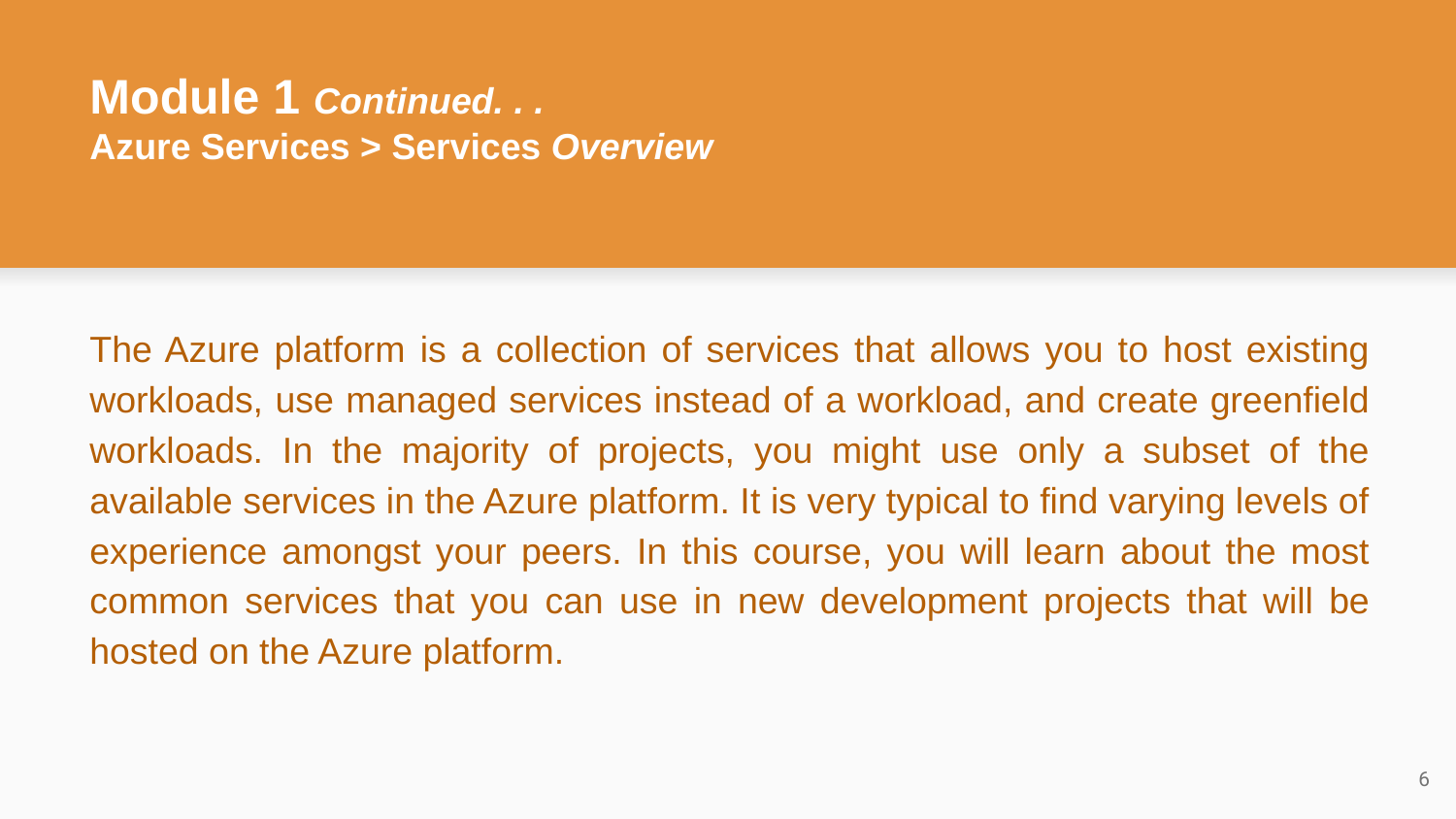

# Module 1 Continued. . .
Azure Services > Services Overview

The Azure platform is a collection of services that allows you to host existing workloads, use managed services instead of a workload, and create greenfield workloads. In the majority of projects, you might use only a subset of the available services in the Azure platform. It is very typical to find varying levels of experience amongst your peers. In this course, you will learn about the most common services that you can use in new development projects that will be hosted on the Azure platform.
6